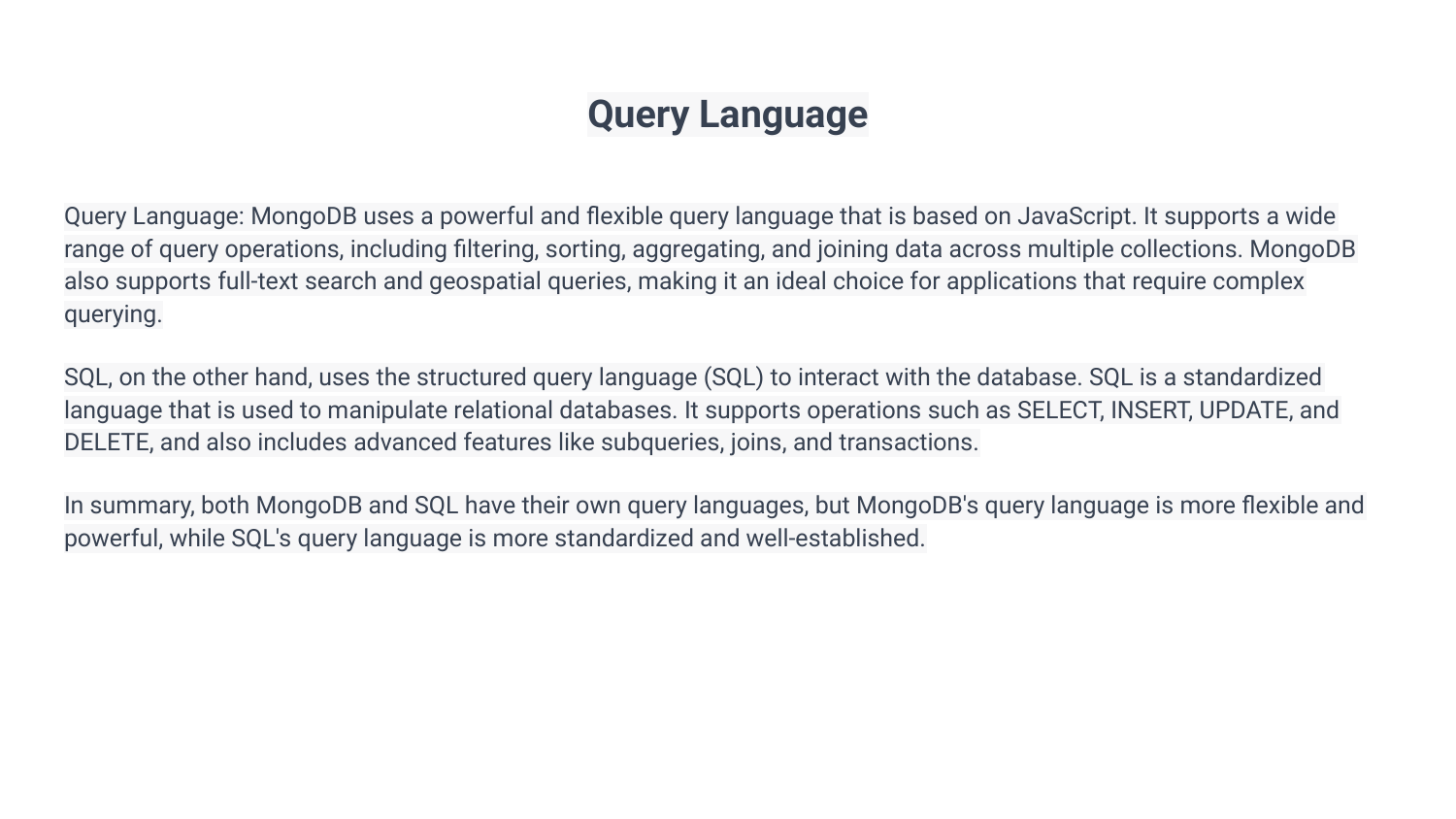

# Query Language
Query Language: MongoDB uses a powerful and flexible query language that is based on JavaScript. It supports a wide range of query operations, including filtering, sorting, aggregating, and joining data across multiple collections. MongoDB also supports full-text search and geospatial queries, making it an ideal choice for applications that require complex querying.
SQL, on the other hand, uses the structured query language (SQL) to interact with the database. SQL is a standardized language that is used to manipulate relational databases. It supports operations such as SELECT, INSERT, UPDATE, and DELETE, and also includes advanced features like subqueries, joins, and transactions.
In summary, both MongoDB and SQL have their own query languages, but MongoDB's query language is more flexible and powerful, while SQL's query language is more standardized and well-established.